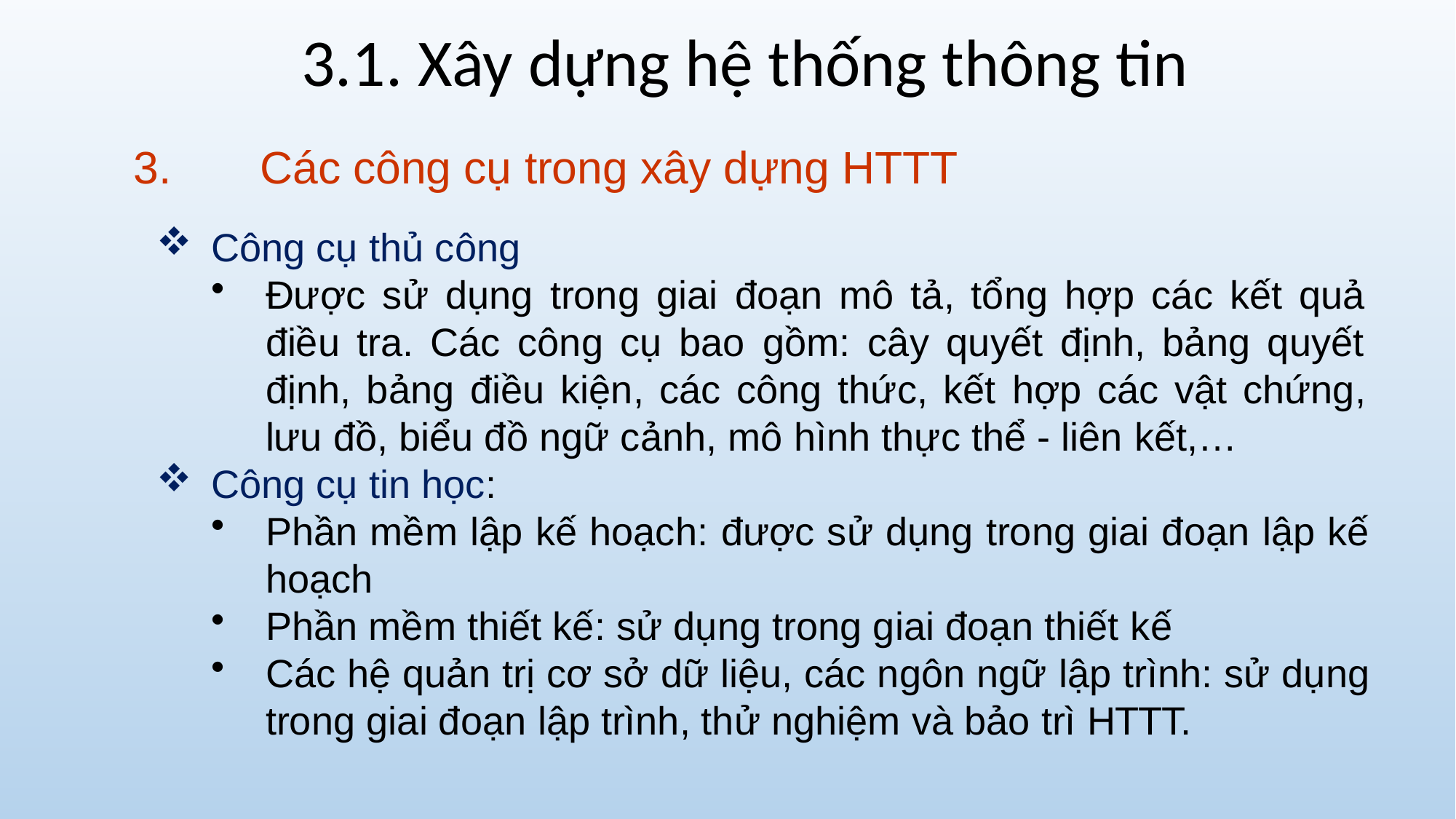

# 3.1. Xây dựng hệ thống thông tin
Các công cụ trong xây dựng HTTT
Công cụ thủ công
Được sử dụng trong giai đoạn mô tả, tổng hợp các kết quả  điều tra. Các công cụ bao gồm: cây quyết định, bảng quyết  định, bảng điều kiện, các công thức, kết hợp các vật chứng,  lưu đồ, biểu đồ ngữ cảnh, mô hình thực thể - liên kết,…
Công cụ tin học:
Phần mềm lập kế hoạch: được sử dụng trong giai đoạn lập kế  hoạch
Phần mềm thiết kế: sử dụng trong giai đoạn thiết kế
Các hệ quản trị cơ sở dữ liệu, các ngôn ngữ lập trình: sử dụng  trong giai đoạn lập trình, thử nghiệm và bảo trì HTTT.